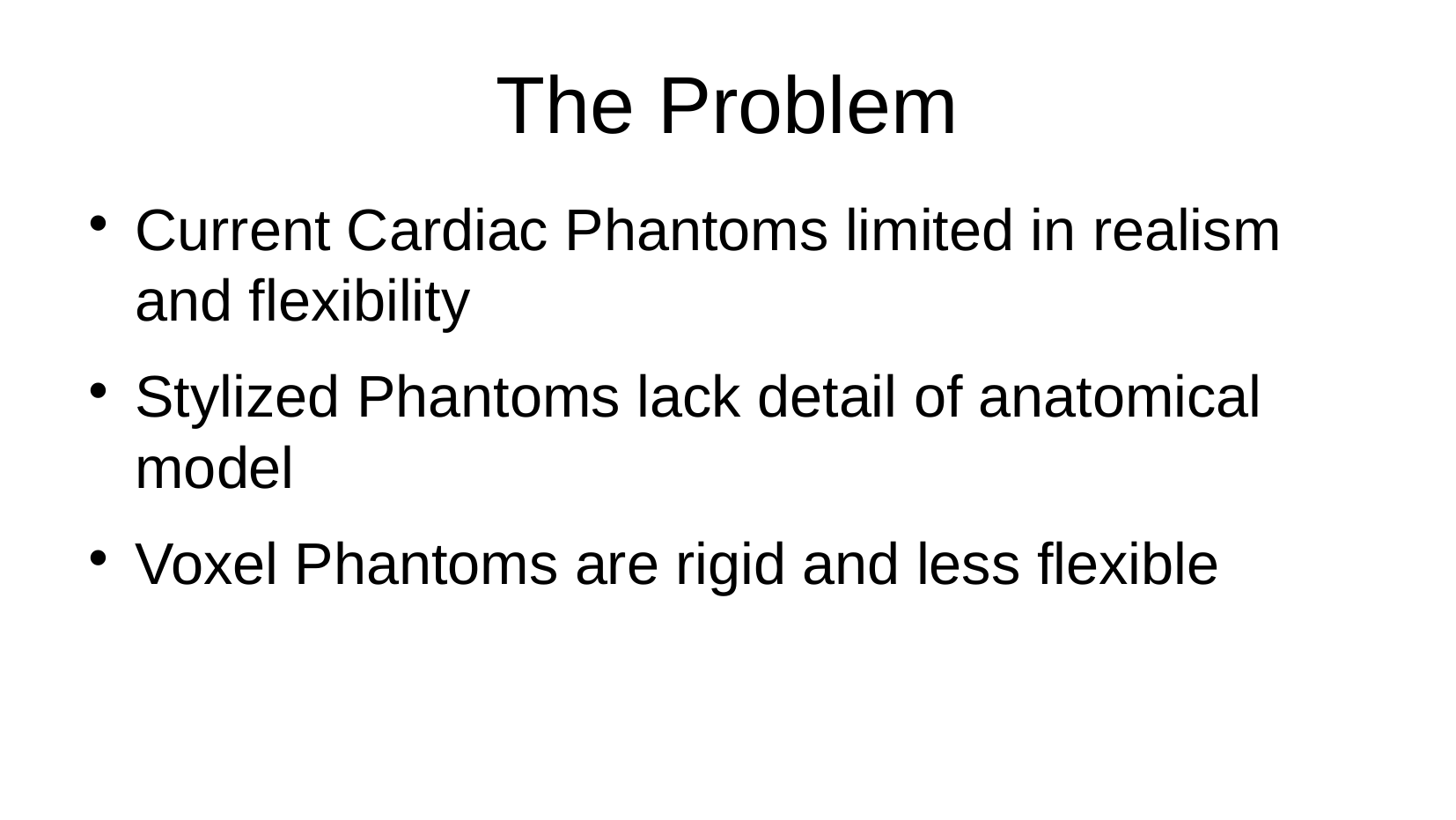

# The Problem
Current Cardiac Phantoms limited in realism and flexibility
Stylized Phantoms lack detail of anatomical model
Voxel Phantoms are rigid and less flexible